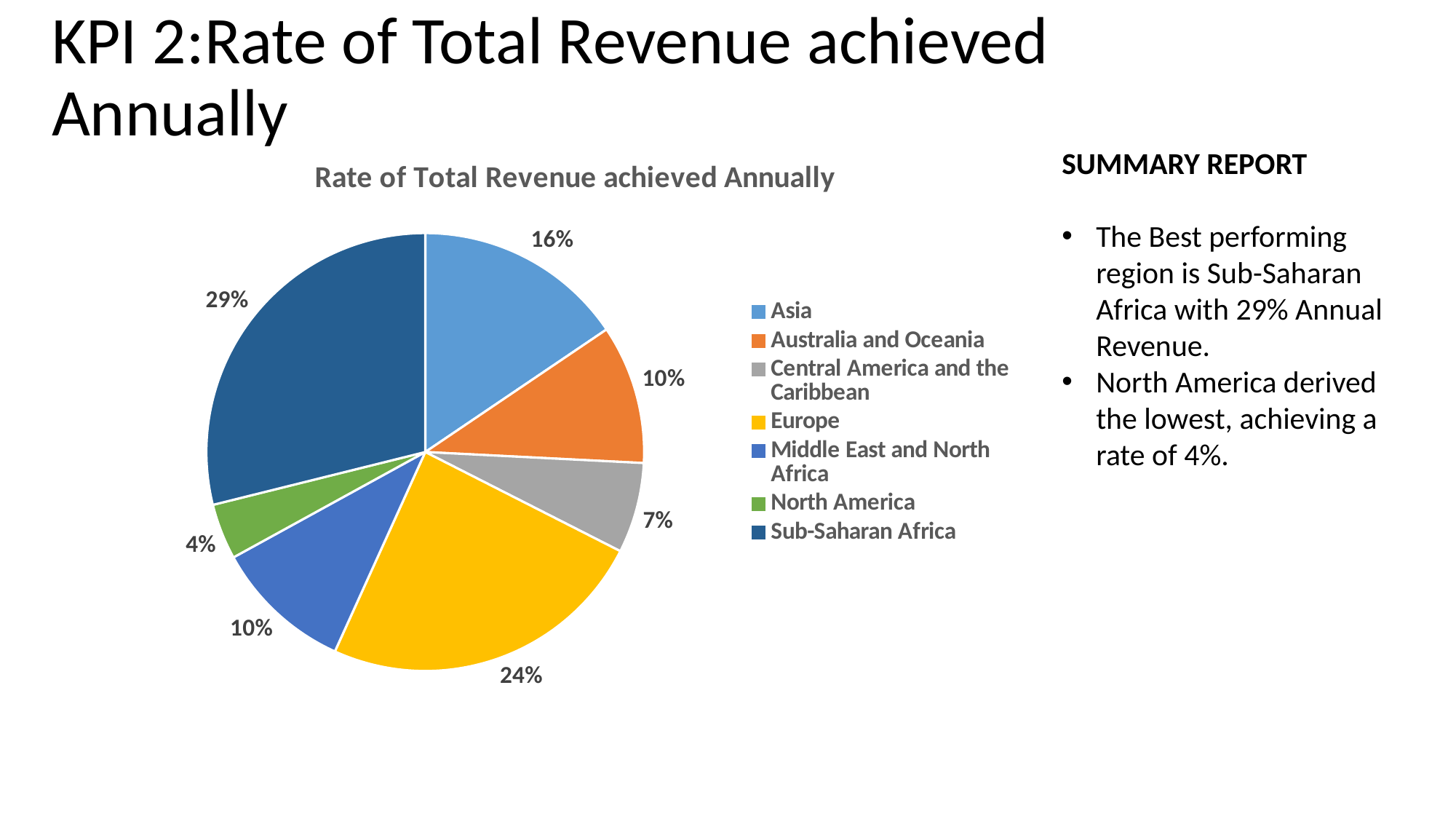

# KPI 2:Rate of Total Revenue achieved Annually
SUMMARY REPORT

The Best performing region is Sub-Saharan Africa with 29% Annual Revenue.
North America derived the lowest, achieving a rate of 4%.

### Chart: Rate of Total Revenue achieved Annually

| Category | Total |
|---|---|
| Asia | 0.155422515124555 |
| Australia and Oceania | 0.102616611007307 |
| Central America and the Caribbean | 0.0667671476259779 |
| Europe | 0.242950355657252 |
| Middle East and North Africa | 0.102314034213126 |
| North America | 0.0410877841821107 |
| Sub-Saharan Africa | 0.288841552189672 |